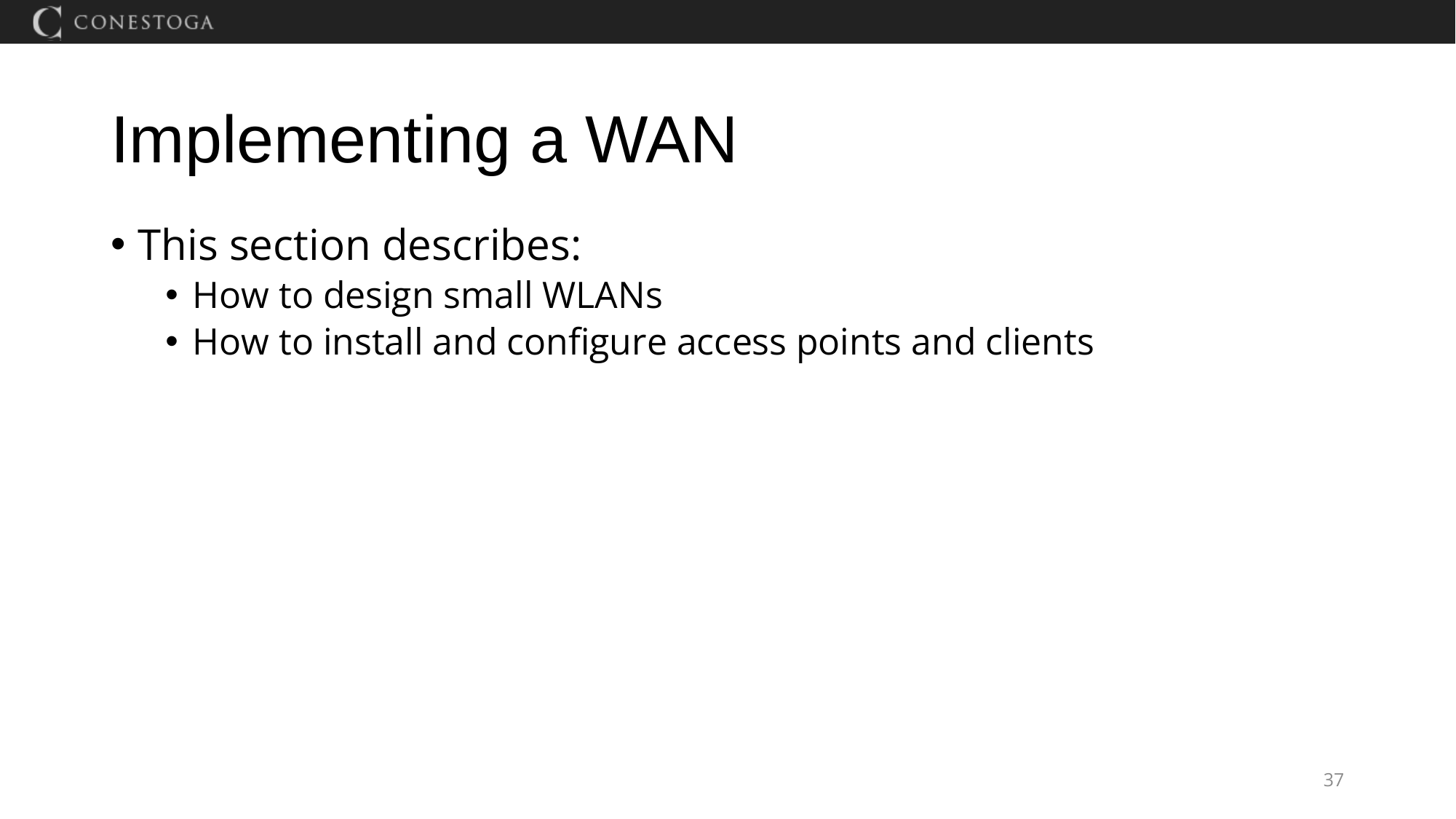

# Implementing a WAN
This section describes:
How to design small WLANs
How to install and configure access points and clients
37